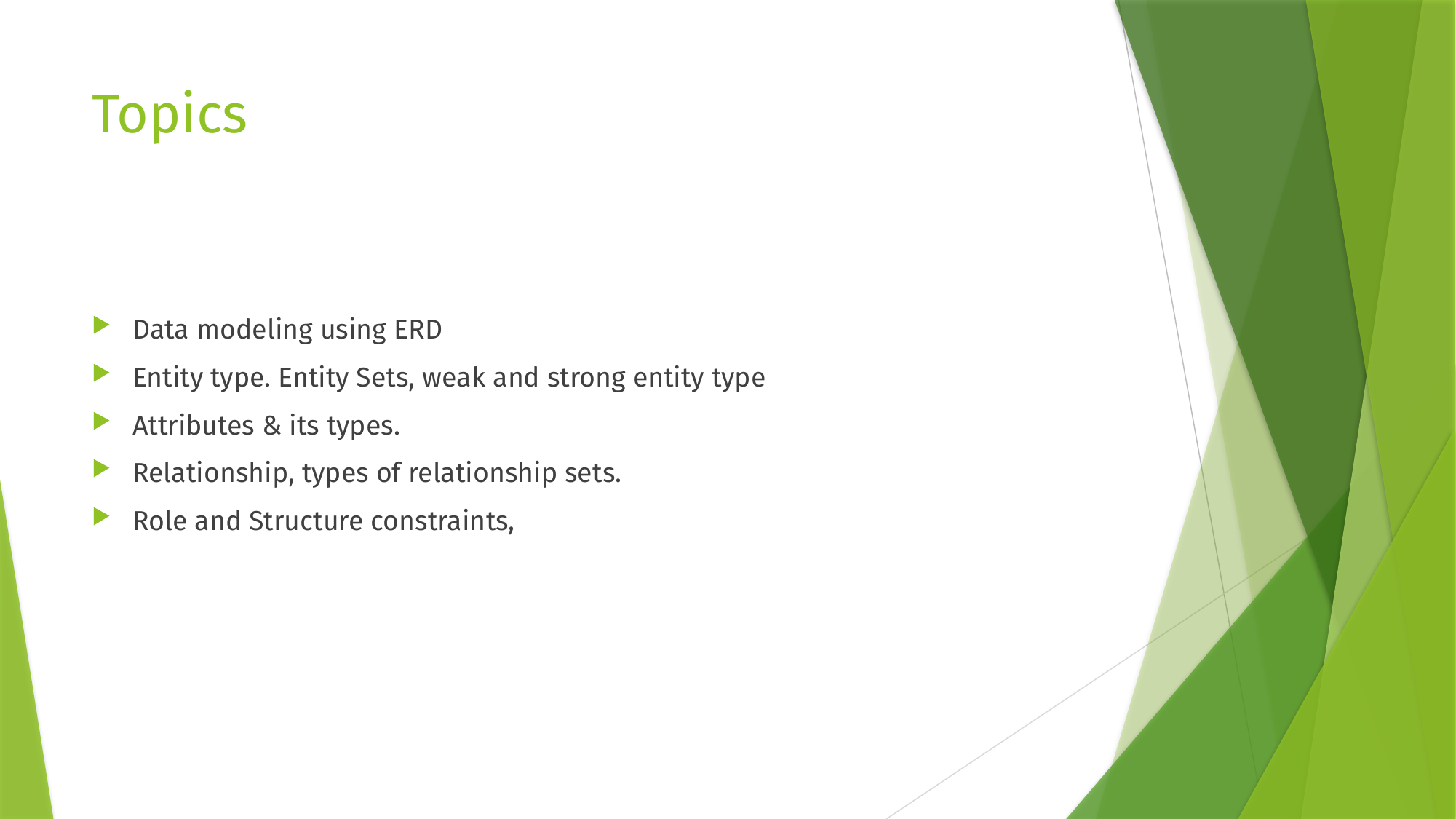

# Topics

Data modeling using ERD
Entity type. Entity Sets, weak and strong entity type
Attributes & its types.
Relationship, types of relationship sets.
Role and Structure constraints,